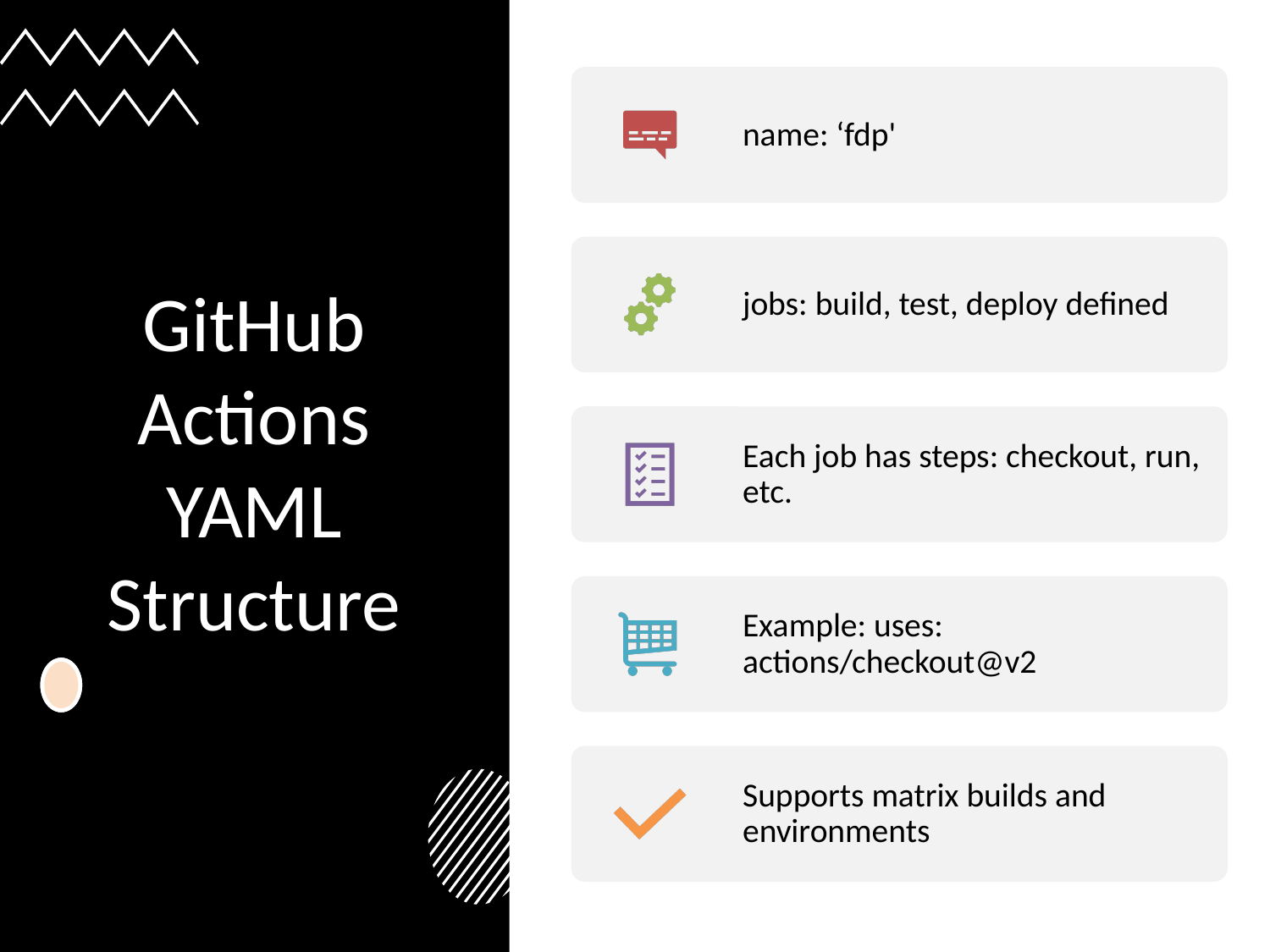

name: ‘fdp'
jobs: build, test, deploy defined
Each job has steps: checkout, run, etc.
Example: uses: actions/checkout@v2
Supports matrix builds and environments
# GitHub Actions YAML Structure